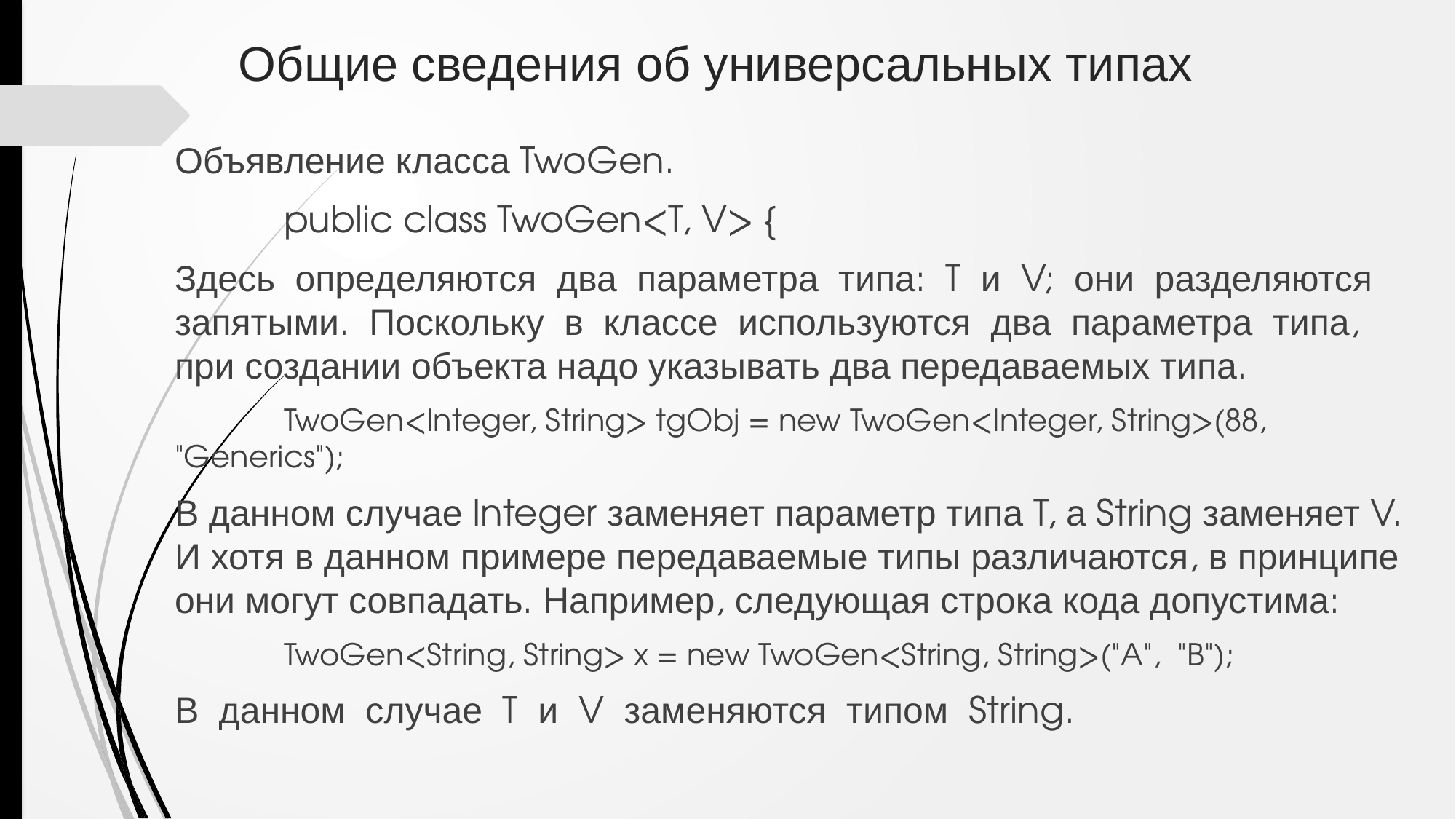

# Общие сведения об универсальных типах
Объявление класса TwoGen.
	public class TwoGen<T, V> {
Здесь  определяются  два  параметра  типа:  T  и  V;  они  разделяются запятыми.  Поскольку  в  классе  используются  два  параметра  типа,  при создании объекта надо указывать два передаваемых типа.
	TwoGen<Integer, String> tgObj = new TwoGen<Integer, String>(88,  "Generics");
В данном случае Integer заменяет параметр типа T, а String заменяет V. И хотя в данном примере передаваемые типы различаются, в принципе они могут совпадать. Например, следующая строка кода допустима:
	TwoGen<String, String> x = new TwoGen<String, String>("A",  "B");
В  данном  случае  T  и  V  заменяются  типом  String.